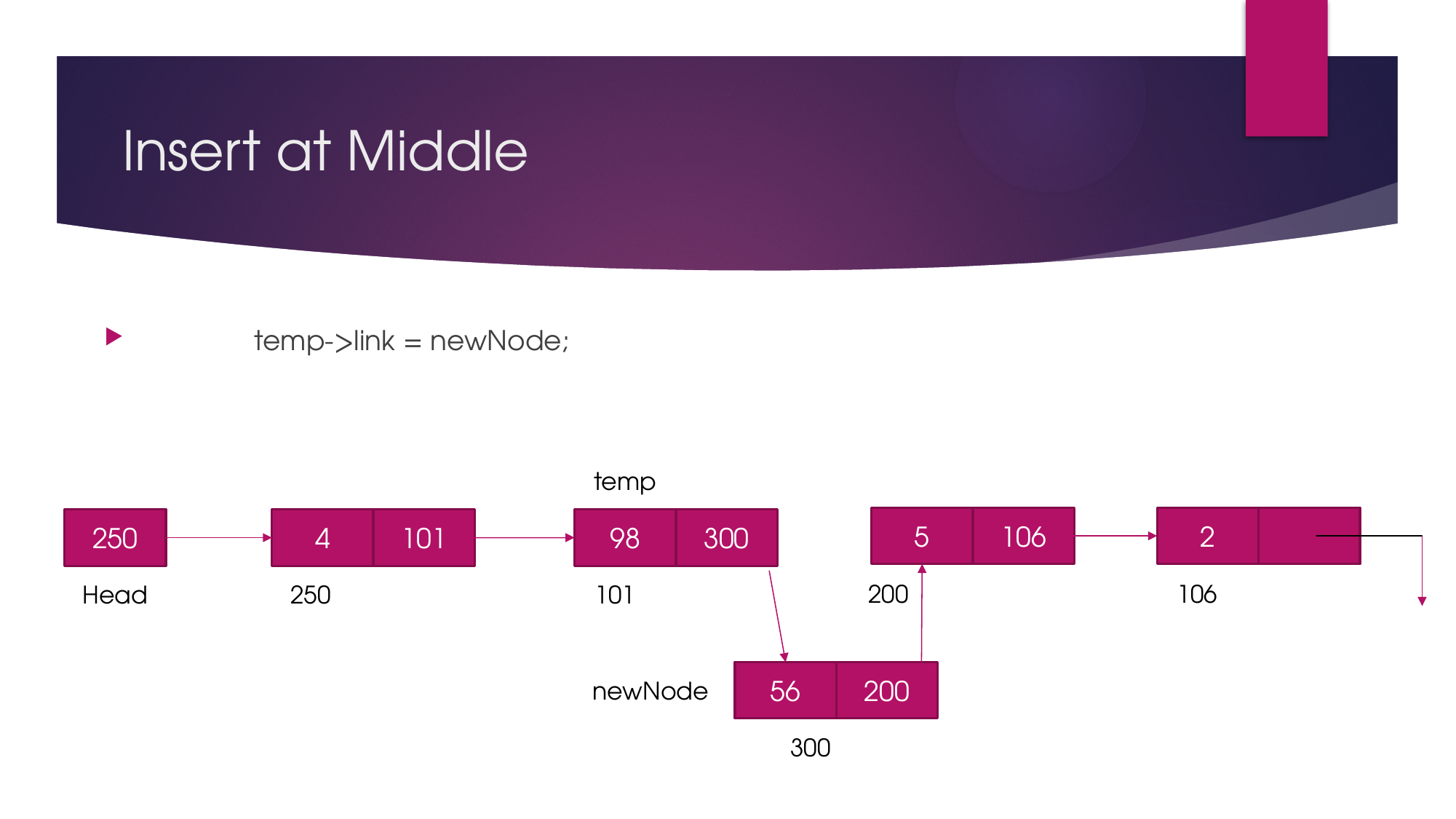

# Insert at Middle
	temp->link = newNode;
temp
5
106
2

250
4
101
98
300
200
106
Head
250
101
56
200
NewNode
newNode
300